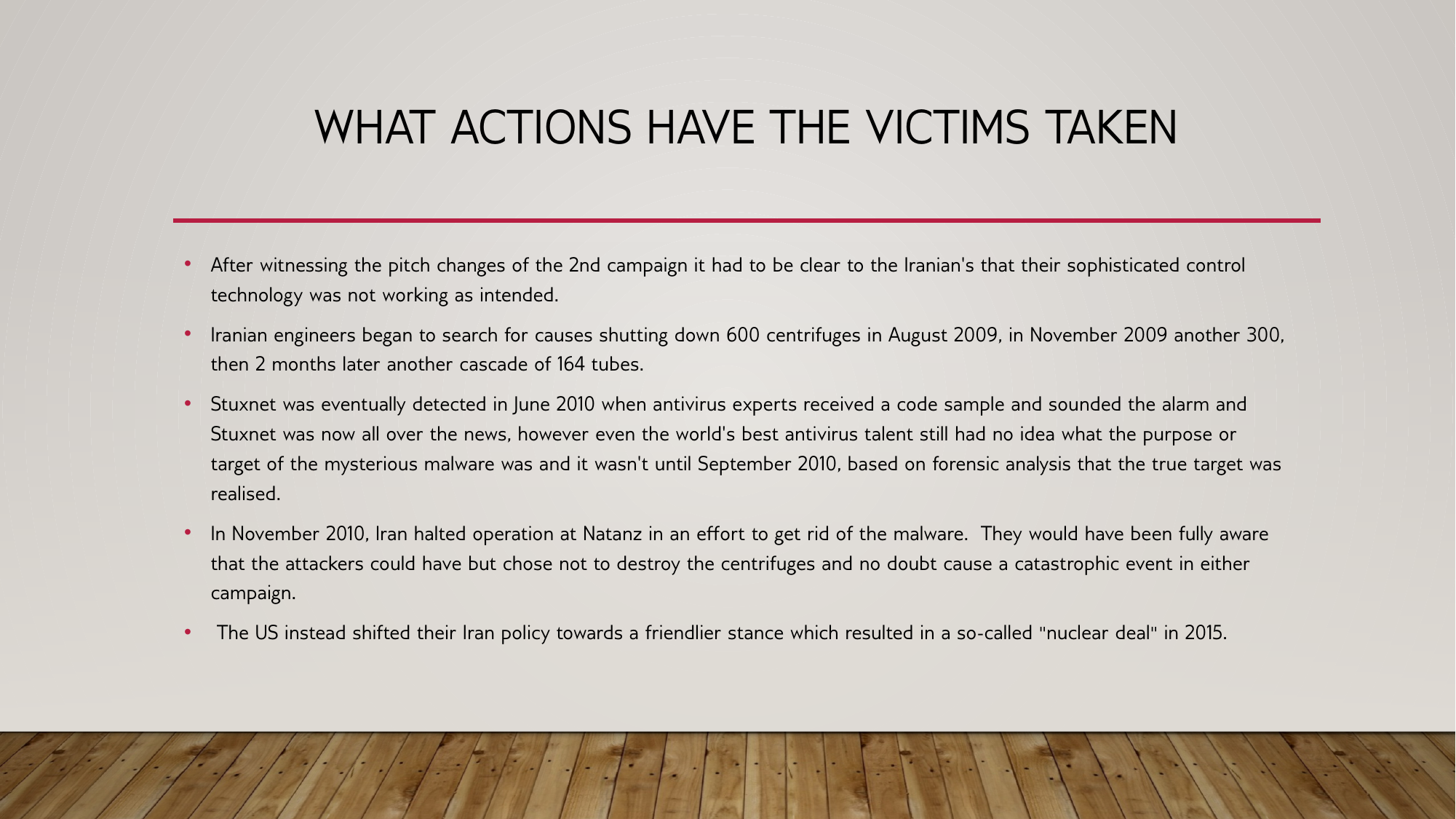

# What actions have the victims taken
After witnessing the pitch changes of the 2nd campaign it had to be clear to the Iranian's that their sophisticated control technology was not working as intended.
Iranian engineers began to search for causes shutting down 600 centrifuges in August 2009, in November 2009 another 300, then 2 months later another cascade of 164 tubes.
Stuxnet was eventually detected in June 2010 when antivirus experts received a code sample and sounded the alarm and Stuxnet was now all over the news, however even the world's best antivirus talent still had no idea what the purpose or target of the mysterious malware was and it wasn't until September 2010, based on forensic analysis that the true target was realised.
In November 2010, Iran halted operation at Natanz in an effort to get rid of the malware.  They would have been fully aware that the attackers could have but chose not to destroy the centrifuges and no doubt cause a catastrophic event in either campaign.
 The US instead shifted their Iran policy towards a friendlier stance which resulted in a so-called "nuclear deal" in 2015.